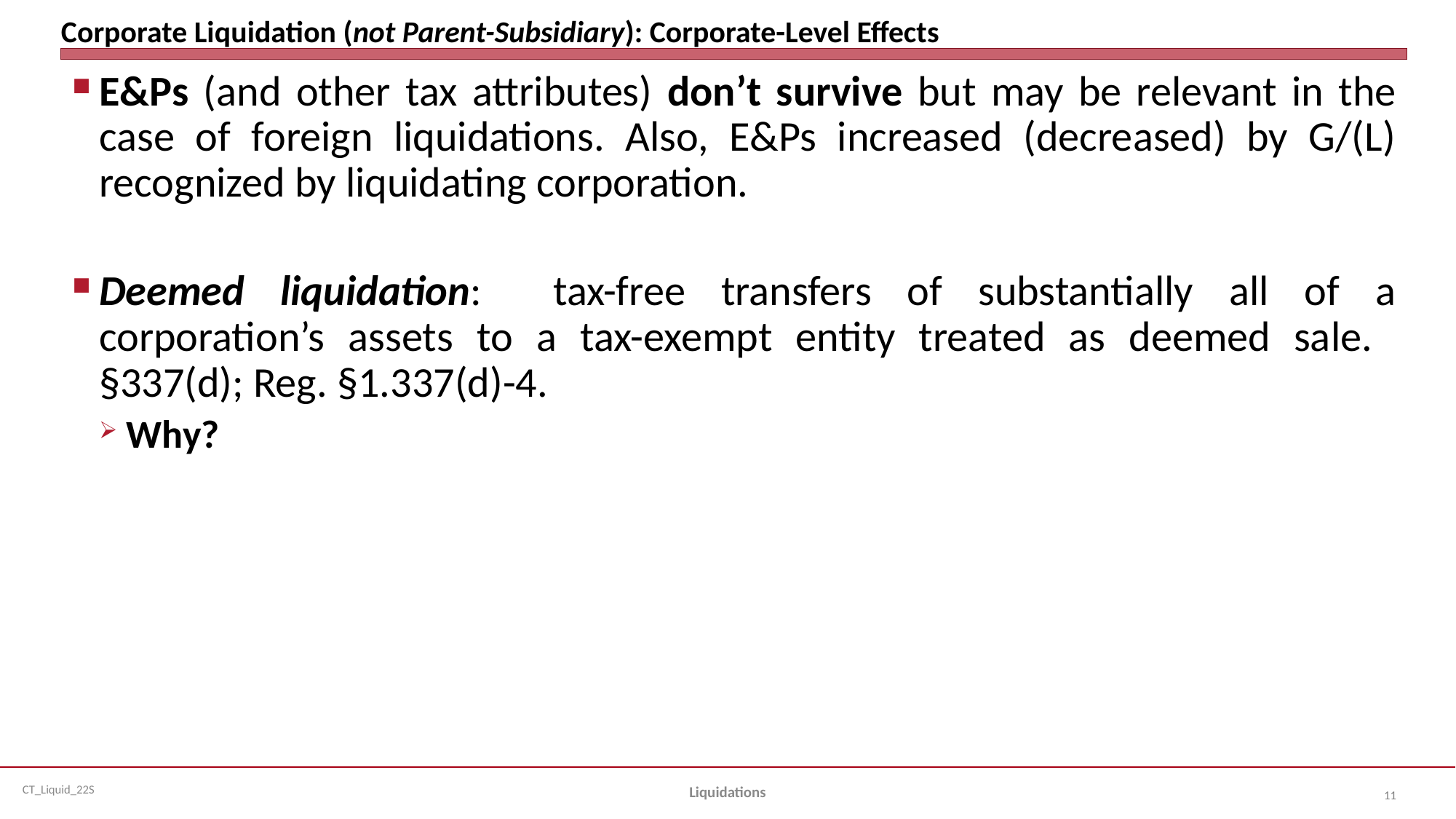

# Corporate Liquidation (not Parent-Subsidiary): Corporate-Level Effects
E&Ps (and other tax attributes) don’t survive but may be relevant in the case of foreign liquidations. Also, E&Ps increased (decreased) by G/(L) recognized by liquidating corporation.

Deemed liquidation:  tax-free transfers of substantially all of a corporation’s assets to a tax-exempt entity treated as deemed sale.  §337(d); Reg. §1.337(d)-4.
Why?
Liquidations
11